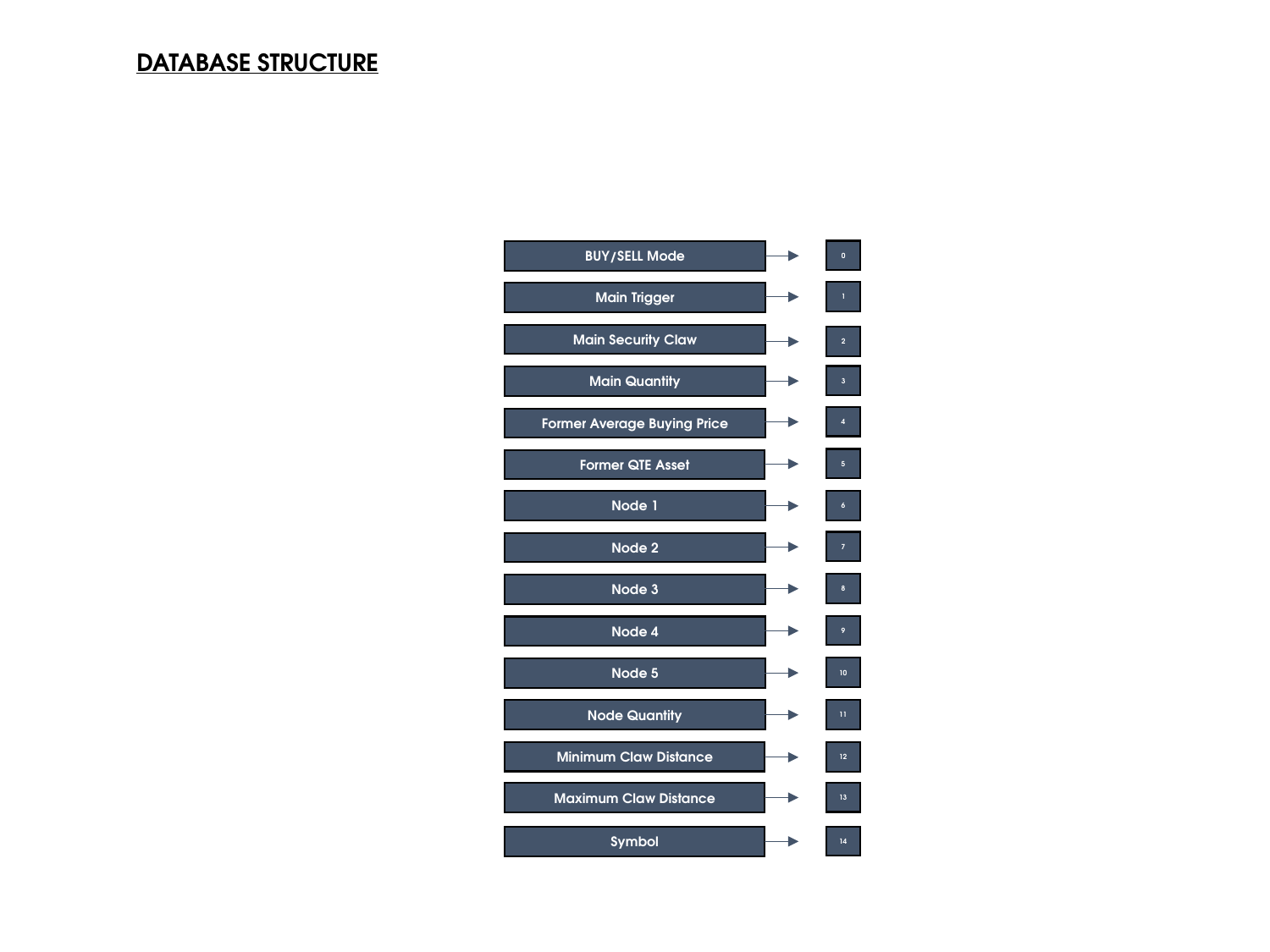

DATABASE STRUCTURE
0
BUY/SELL Mode
1
Main Trigger
Main Security Claw
2
3
Main Quantity
4
Former Average Buying Price
5
Former QTE Asset
6
Node 1
7
Node 2
8
Node 3
9
Node 4
10
Node 5
11
Node Quantity
Minimum Claw Distance
12
13
Maximum Claw Distance
14
Symbol